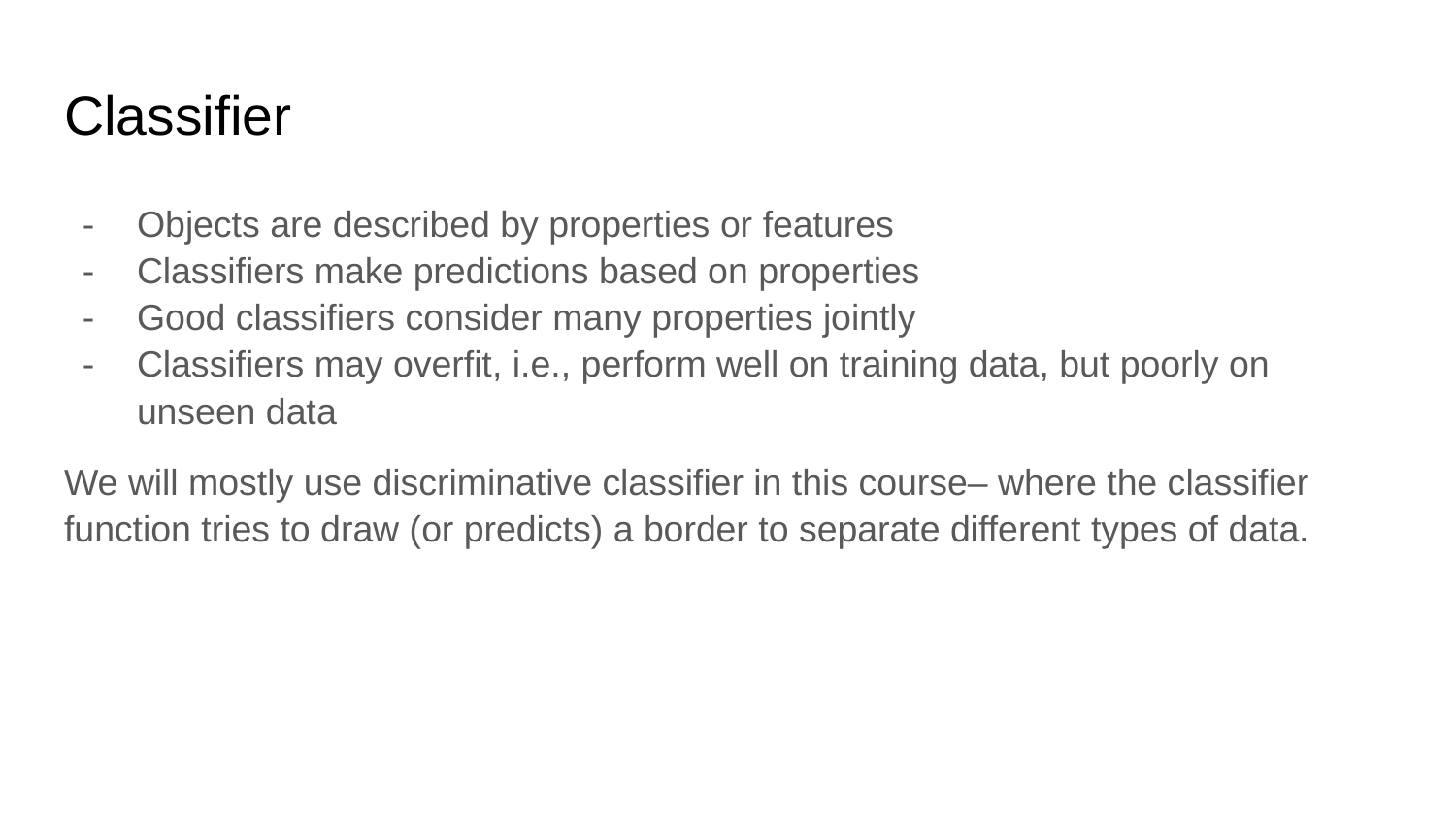

# Classifier
Objects are described by properties or features
Classifiers make predictions based on properties
Good classifiers consider many properties jointly
Classifiers may overfit, i.e., perform well on training data, but poorly on unseen data
We will mostly use discriminative classifier in this course– where the classifier function tries to draw (or predicts) a border to separate different types of data.